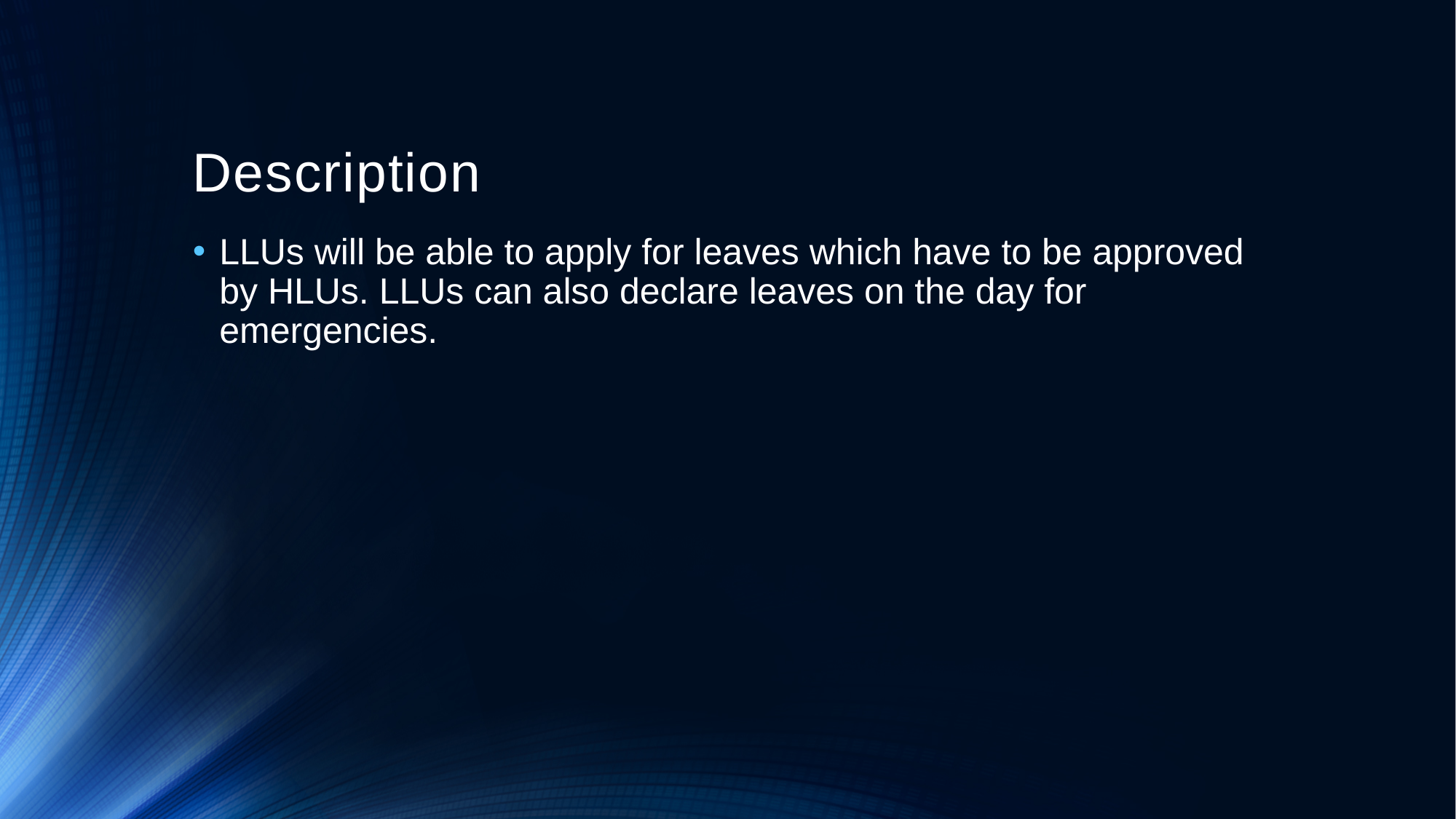

# Description
LLUs will be able to apply for leaves which have to be approved by HLUs. LLUs can also declare leaves on the day for emergencies.